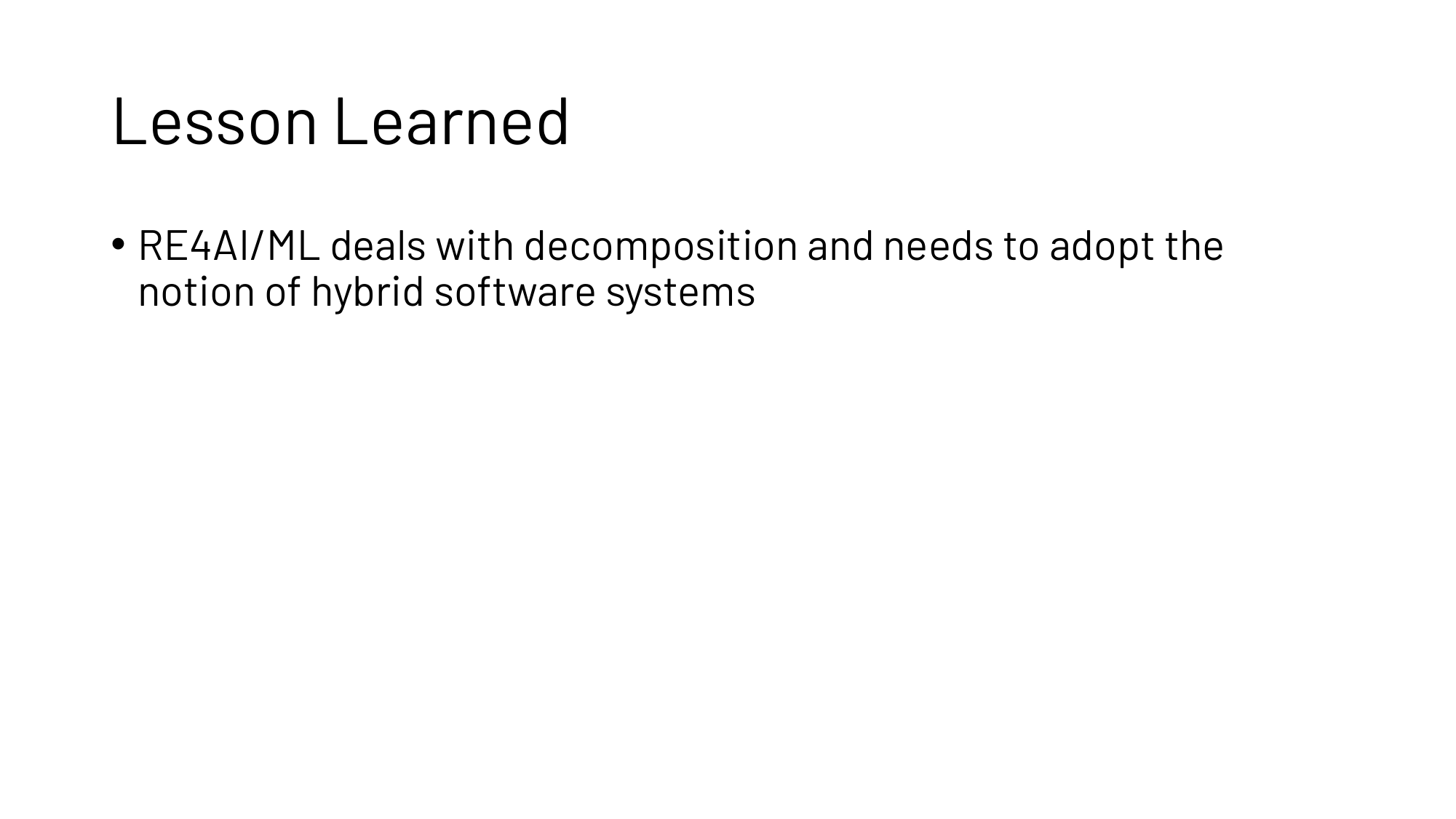

# Lesson Learned
RE4AI/ML deals with decomposition and needs to adopt the notion of hybrid software systems